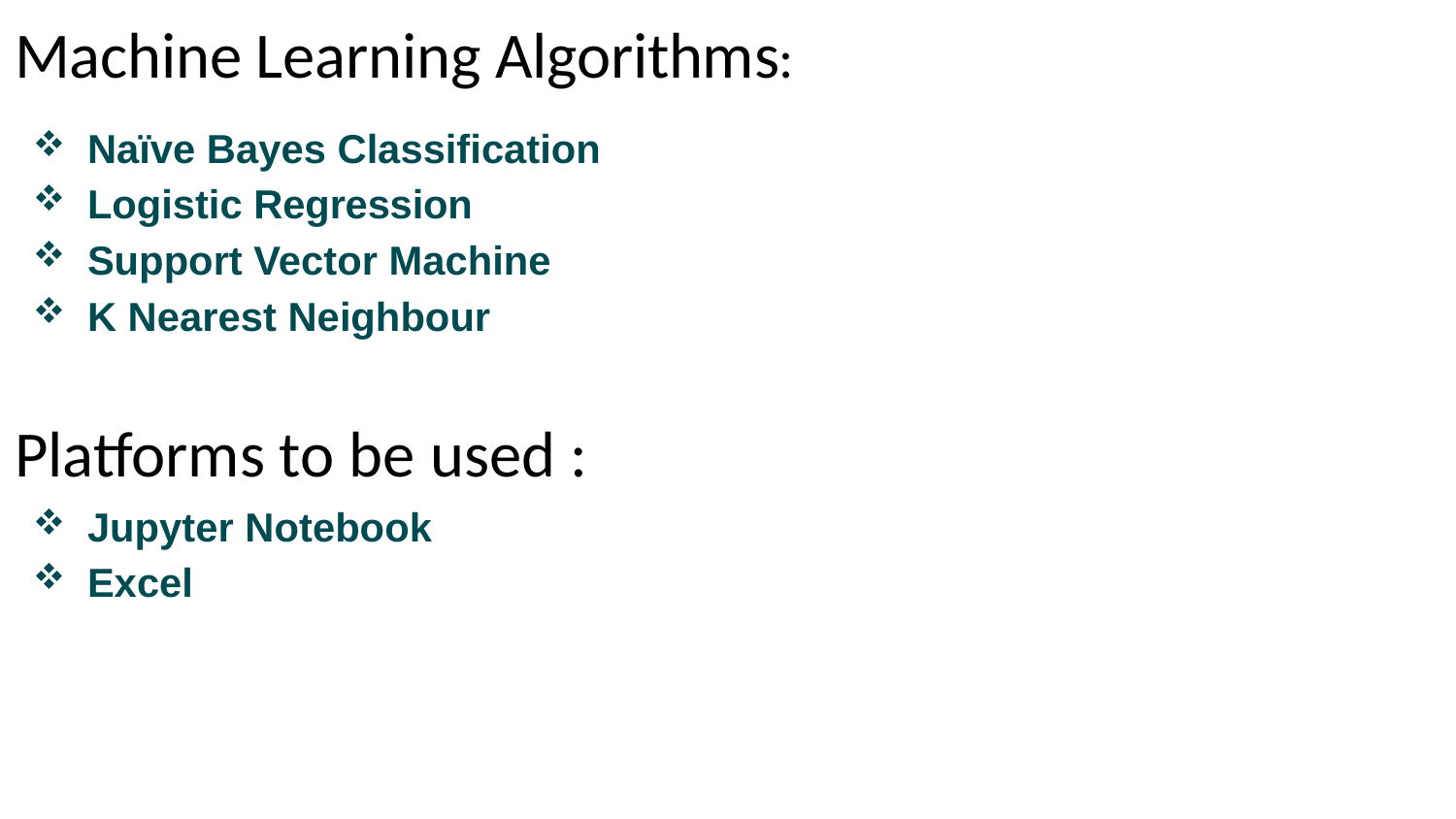

# Machine Learning Algorithms:
Naïve Bayes Classification
Logistic Regression
Support Vector Machine
K Nearest Neighbour
Platforms to be used :
Jupyter Notebook
Excel